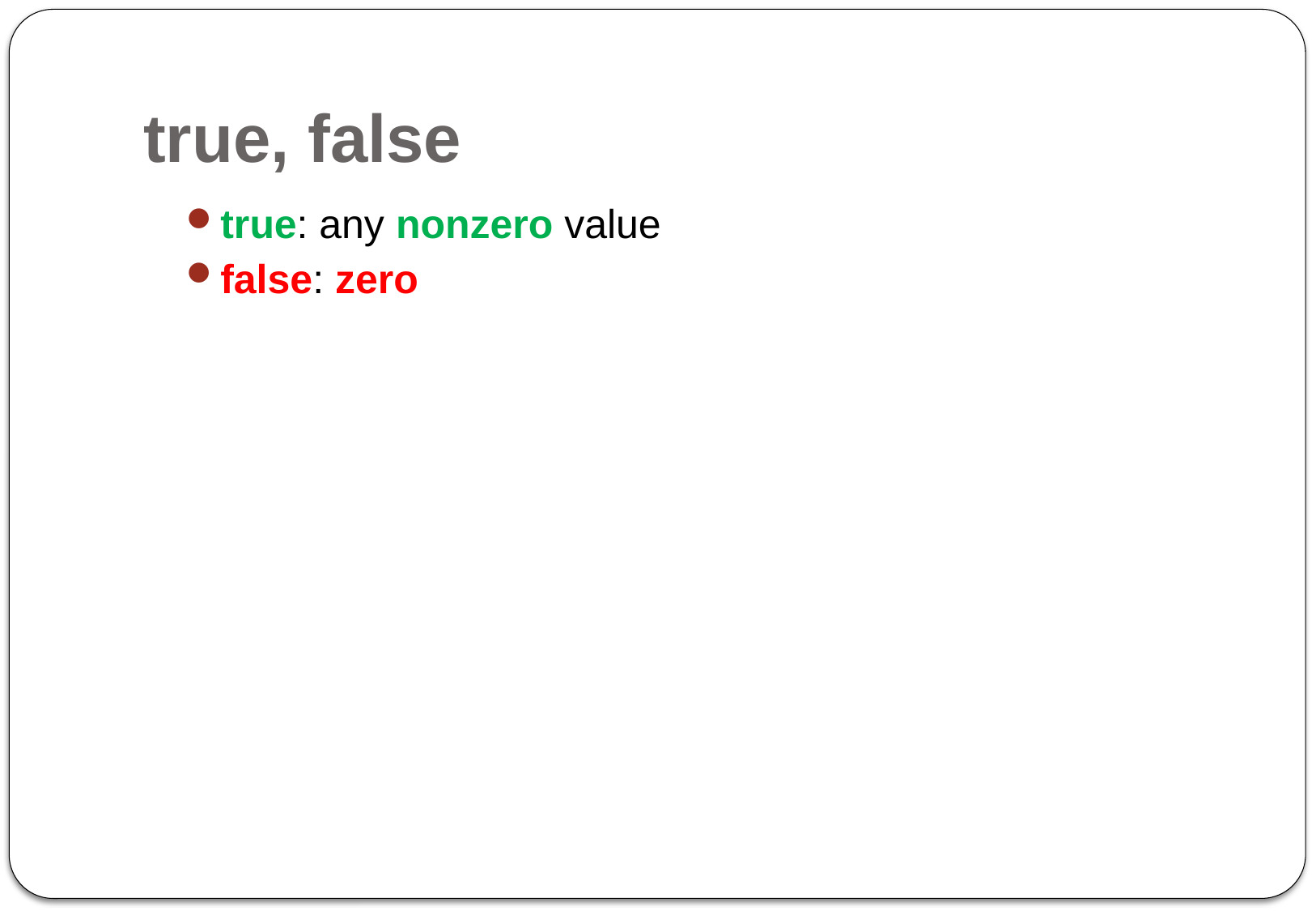

# true, false
true: any nonzero value
false: zero